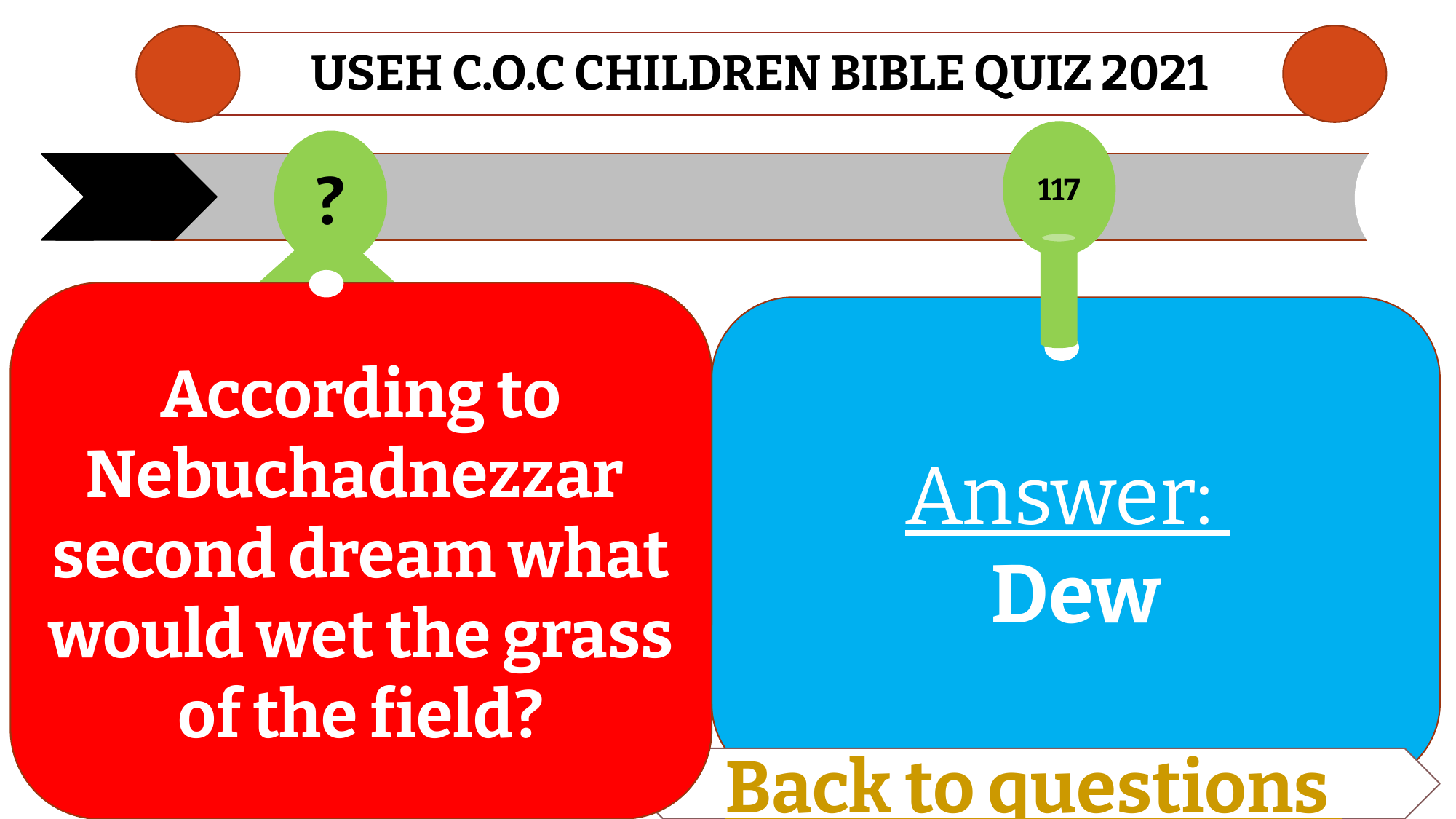

# USEH C.O.C CHILDREN Bible QUIZ 2021
117
?

According to Nebuchadnezzar  second dream what would wet the grass of the field?
Answer:
Dew

Back to questions